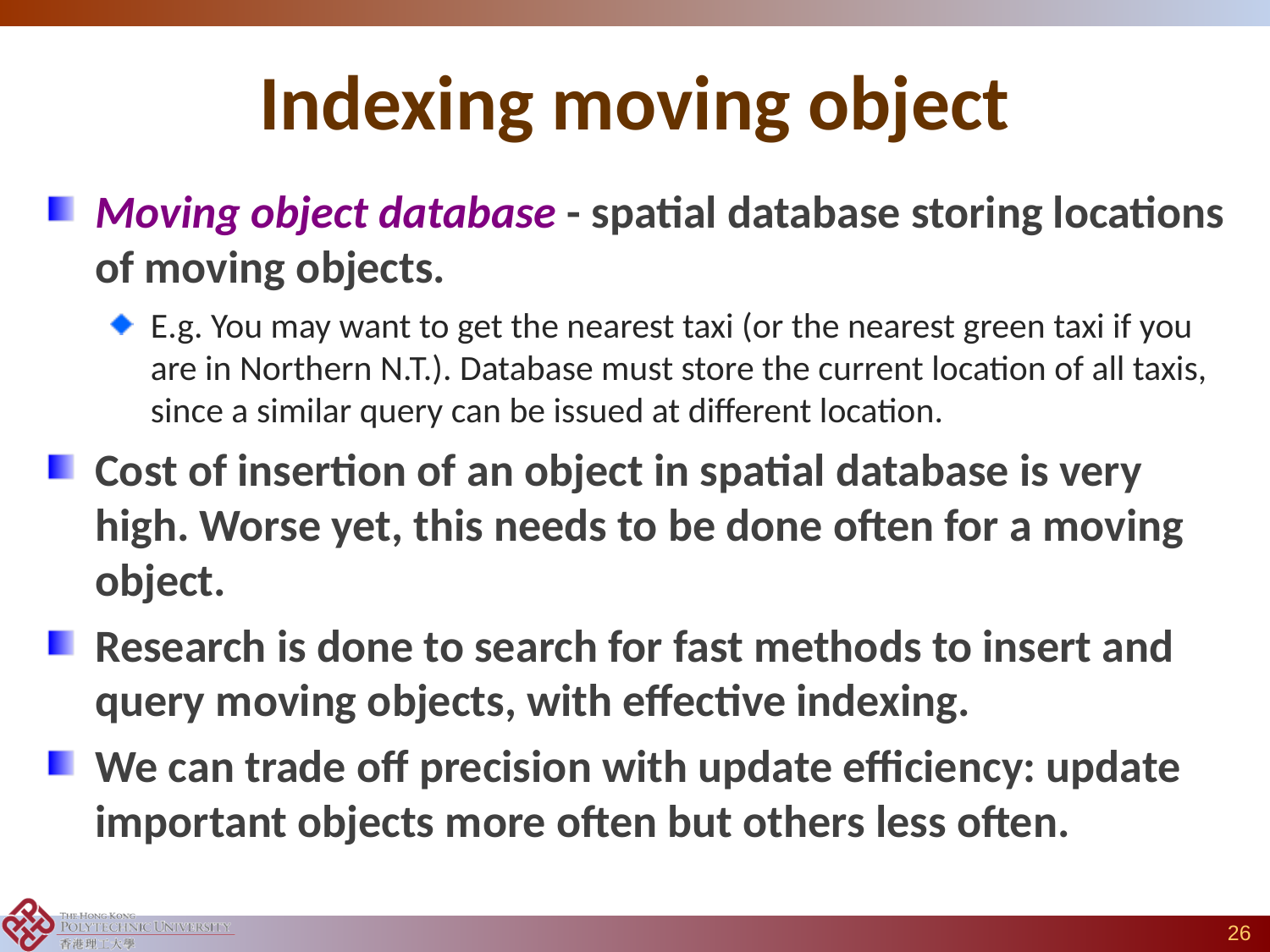

# Indexing moving object
Moving object database - spatial database storing locations of moving objects.
E.g. You may want to get the nearest taxi (or the nearest green taxi if you are in Northern N.T.). Database must store the current location of all taxis, since a similar query can be issued at different location.
Cost of insertion of an object in spatial database is very high. Worse yet, this needs to be done often for a moving object.
Research is done to search for fast methods to insert and query moving objects, with effective indexing.
We can trade off precision with update efficiency: update important objects more often but others less often.